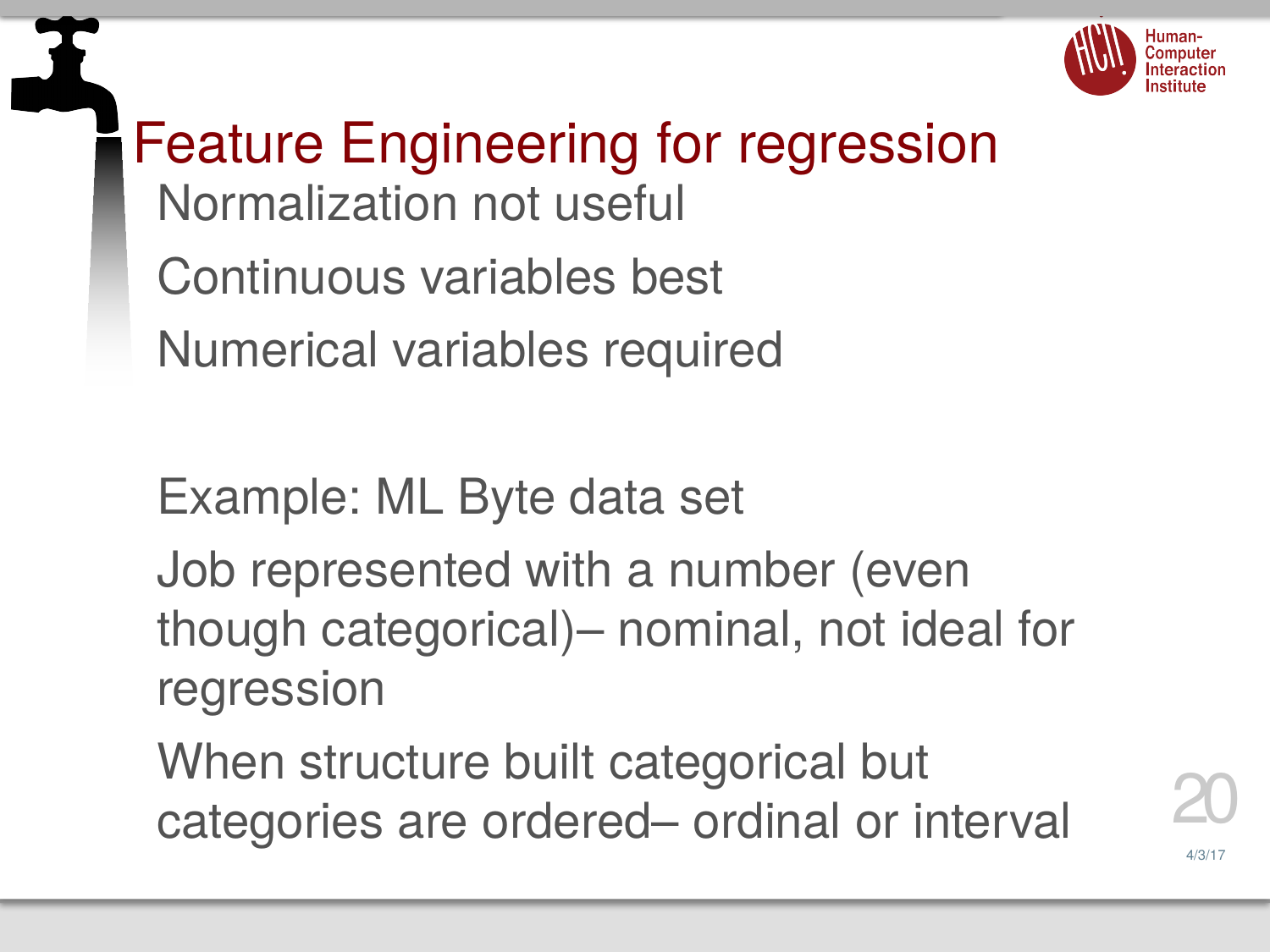

# Feature Engineering for regression
Normalization not useful
Continuous variables best
Numerical variables required

Example: ML Byte data set
Job represented with a number (even though categorical)– nominal, not ideal for regression
When structure built categorical but categories are ordered– ordinal or interval
20
4/3/17